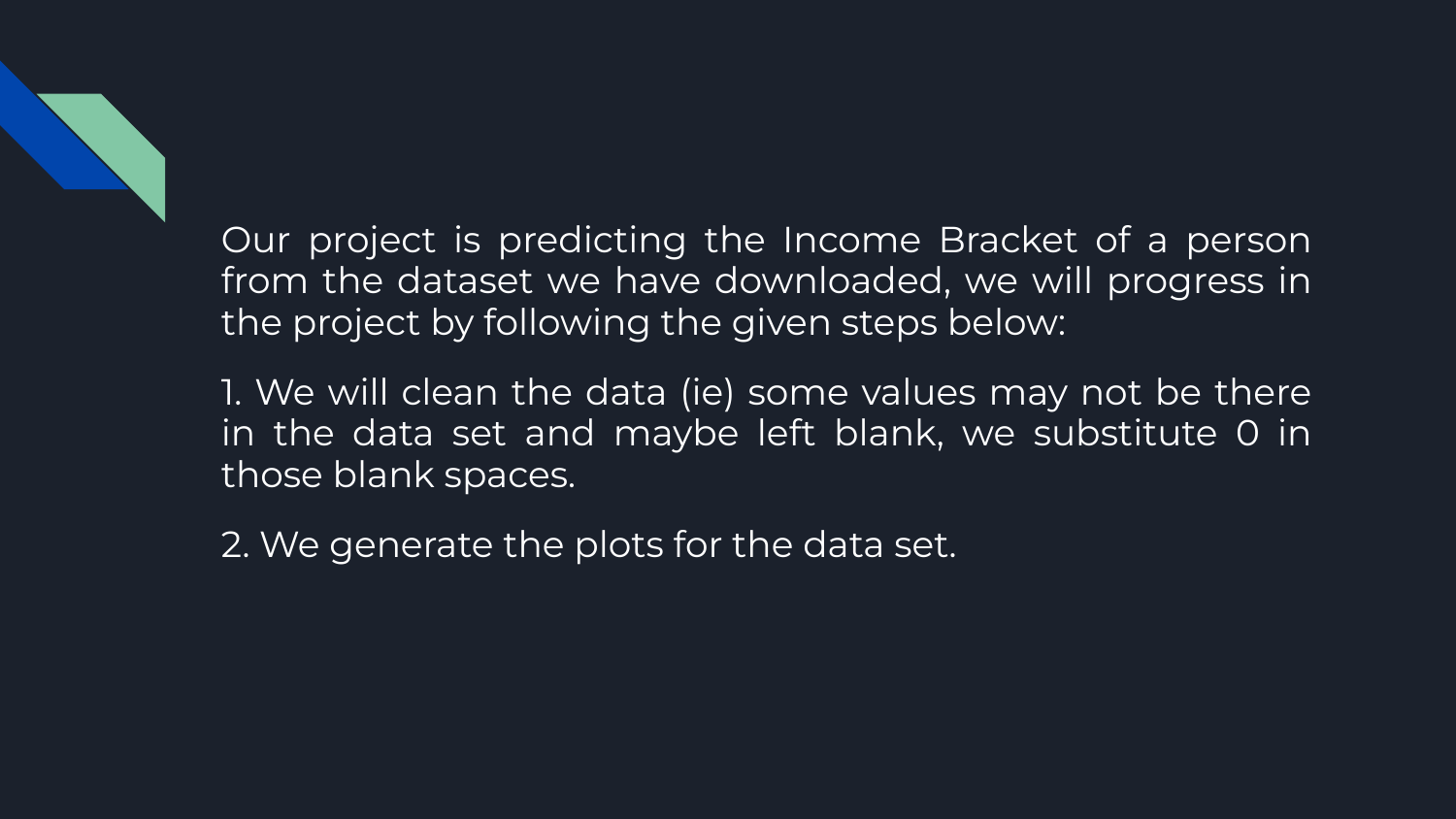

Our project is predicting the Income Bracket of a person from the dataset we have downloaded, we will progress in the project by following the given steps below:
1. We will clean the data (ie) some values may not be there in the data set and maybe left blank, we substitute 0 in those blank spaces.
2. We generate the plots for the data set.